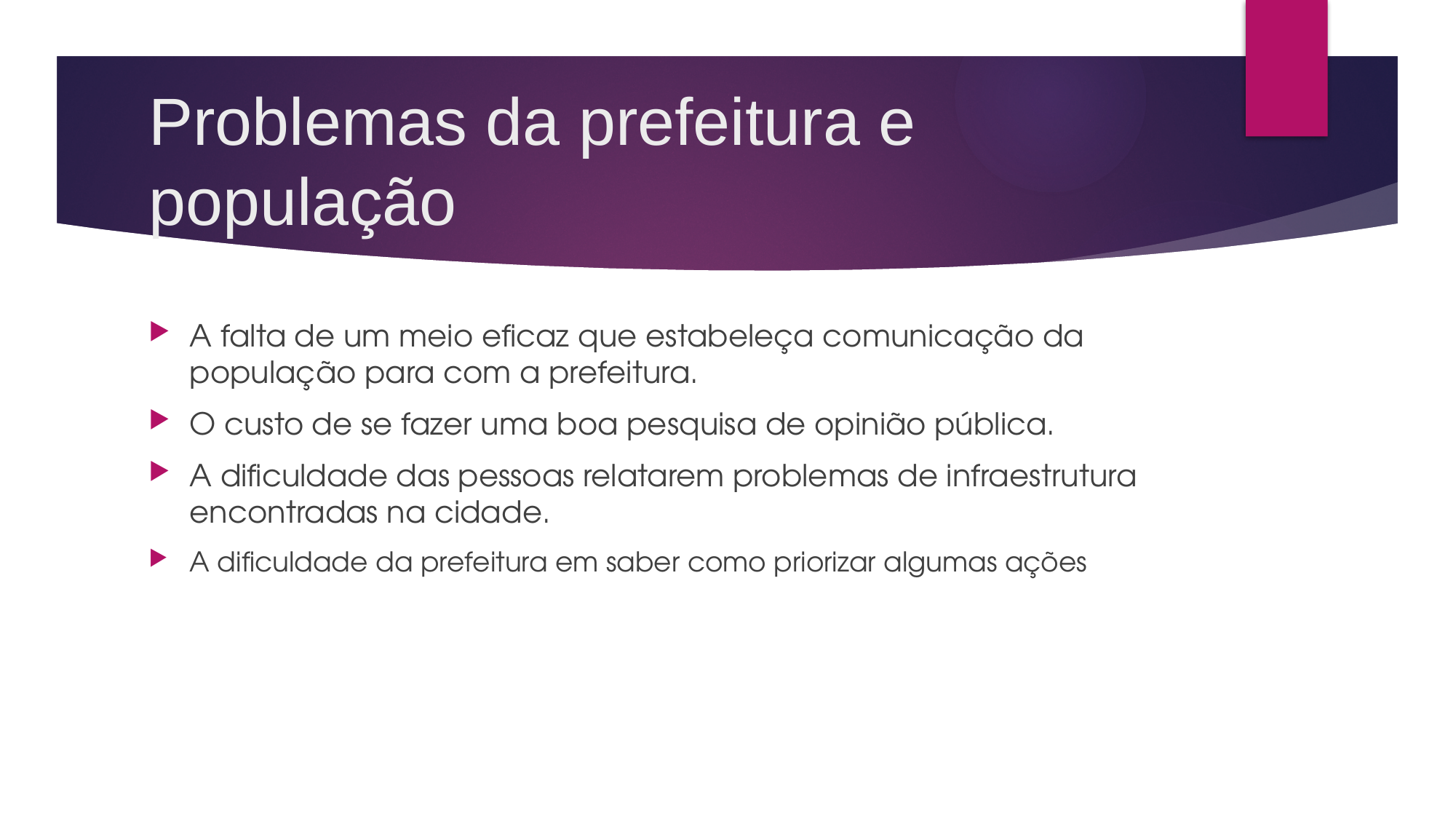

# Problemas da prefeitura e população
A falta de um meio eficaz que estabeleça comunicação da população para com a prefeitura.
O custo de se fazer uma boa pesquisa de opinião pública.
A dificuldade das pessoas relatarem problemas de infraestrutura encontradas na cidade.
A dificuldade da prefeitura em saber como priorizar algumas ações